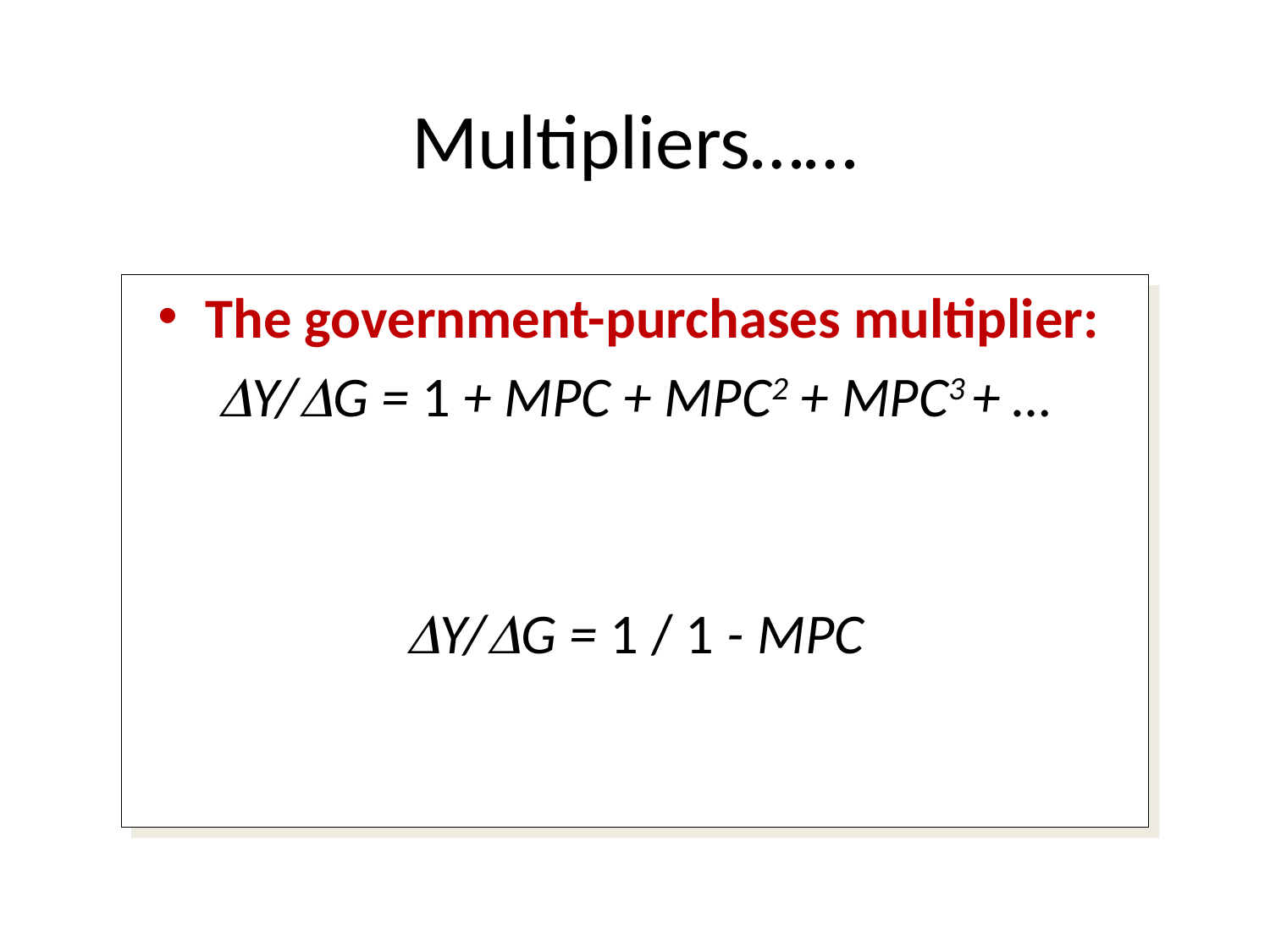

# Multipliers……
The government-purchases multiplier:
ΔY/ΔG = 1 + MPC + MPC2 + MPC3 + …

ΔY/ΔG = 1 / 1 - MPC